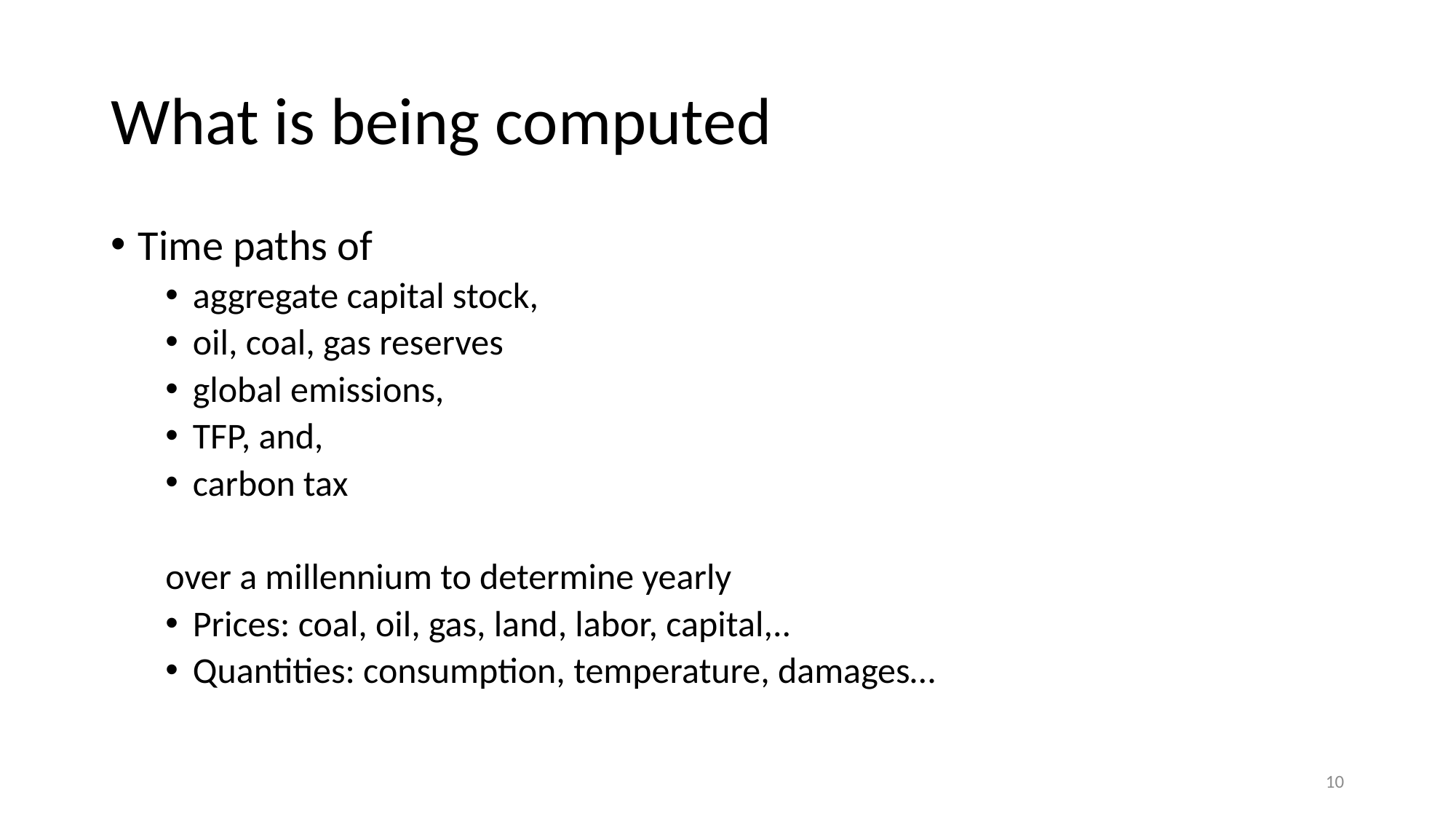

# What is being computed
Time paths of
aggregate capital stock,
oil, coal, gas reserves
global emissions,
TFP, and,
carbon tax

over a millennium to determine yearly
Prices: coal, oil, gas, land, labor, capital,..
Quantities: consumption, temperature, damages…
10